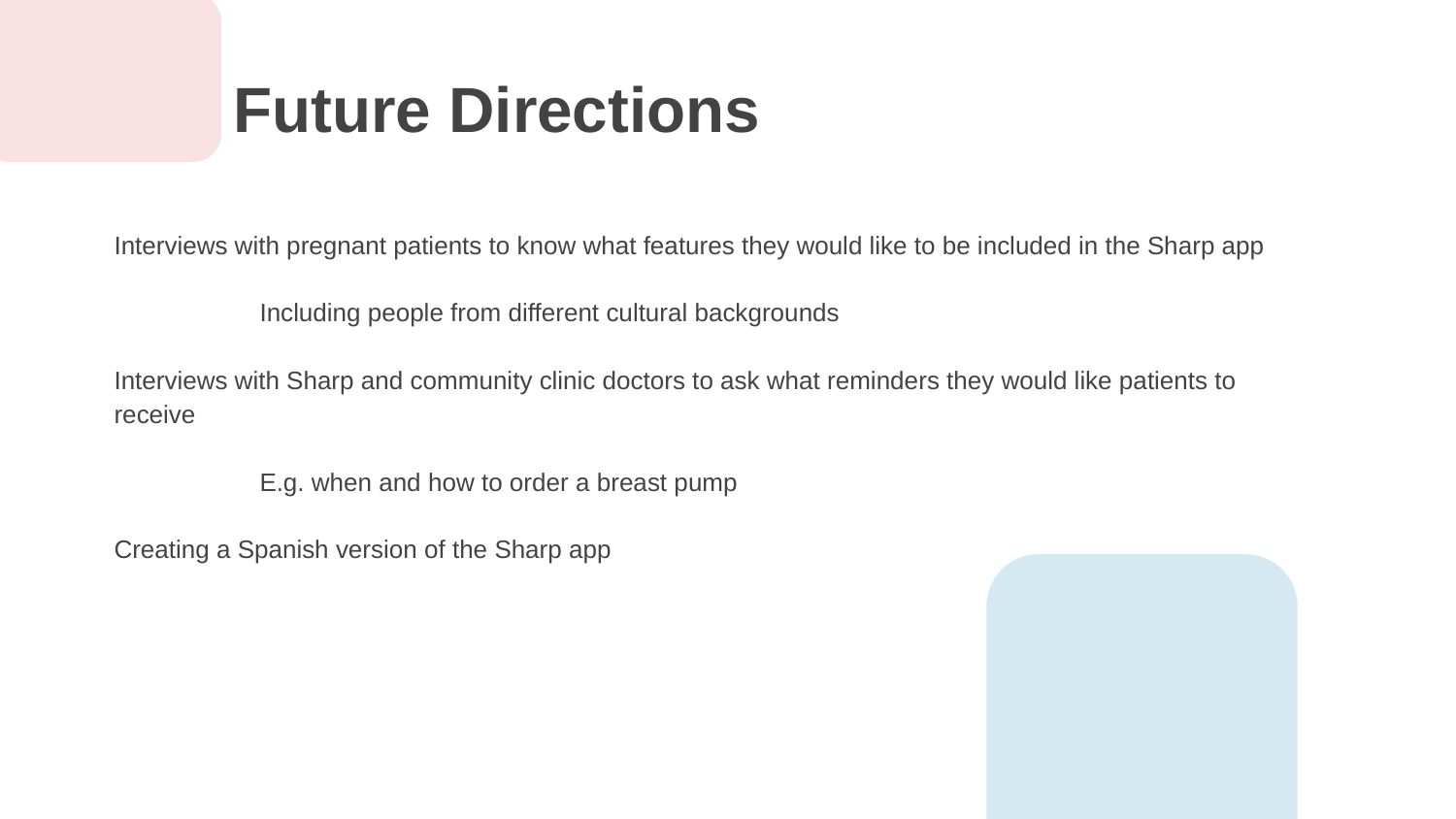

# Future Directions

Interviews with pregnant patients to know what features they would like to be included in the Sharp app
	Including people from different cultural backgrounds
Interviews with Sharp and community clinic doctors to ask what reminders they would like patients to receive
	E.g. when and how to order a breast pump
Creating a Spanish version of the Sharp app